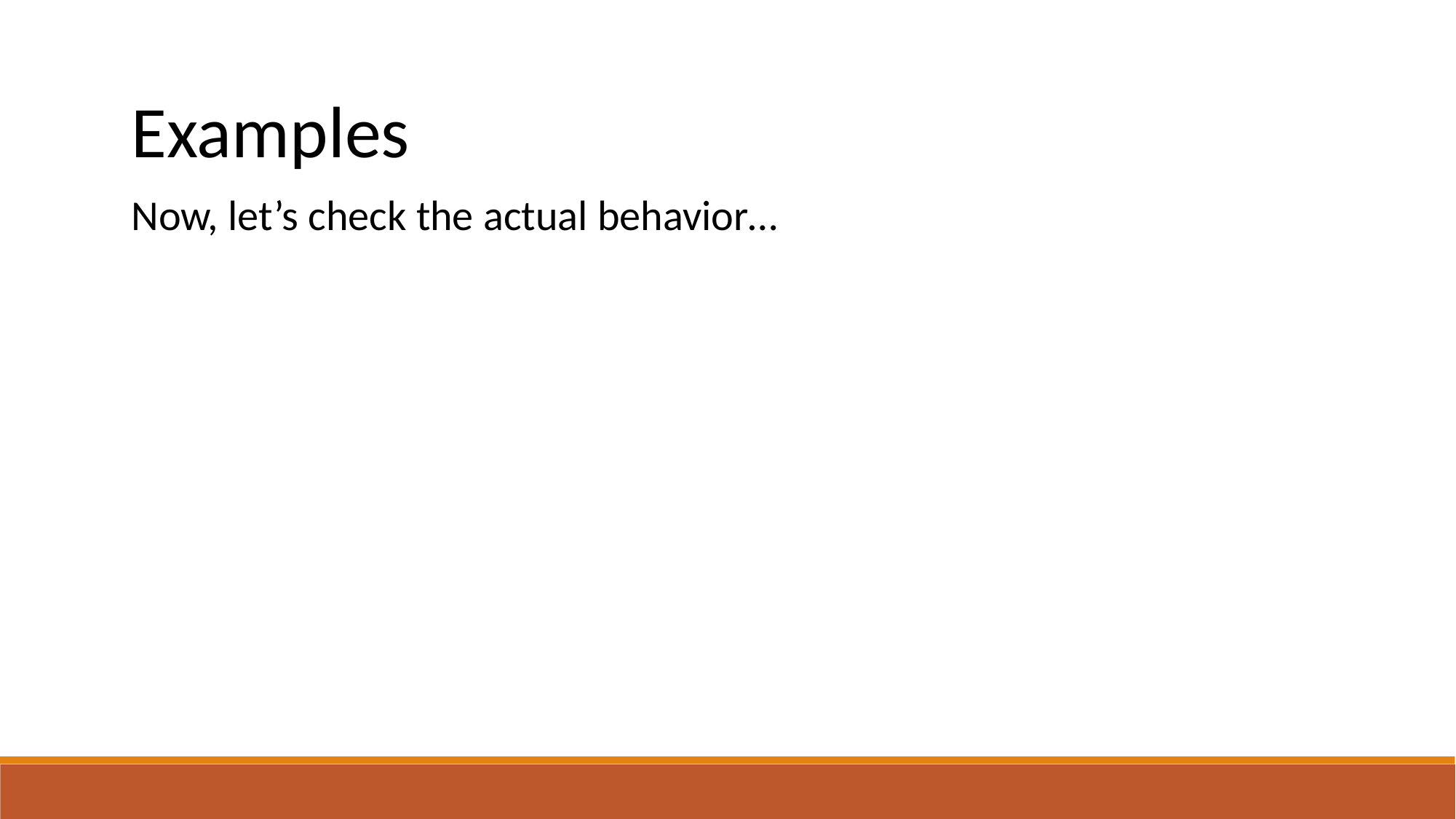

Examples
Now, let’s check the actual behavior…